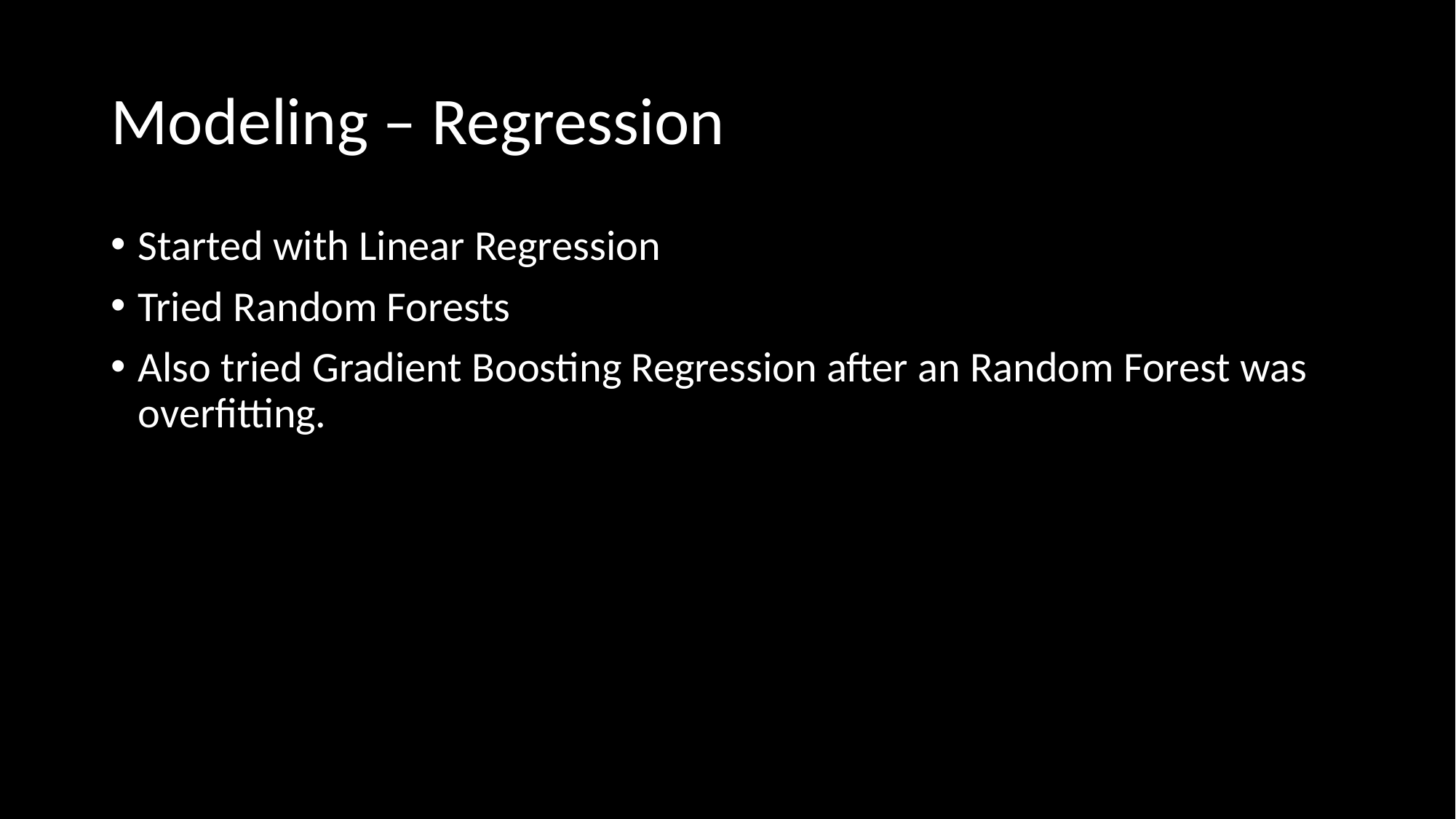

# Modeling – Regression
Started with Linear Regression
Tried Random Forests
Also tried Gradient Boosting Regression after an Random Forest was overfitting.